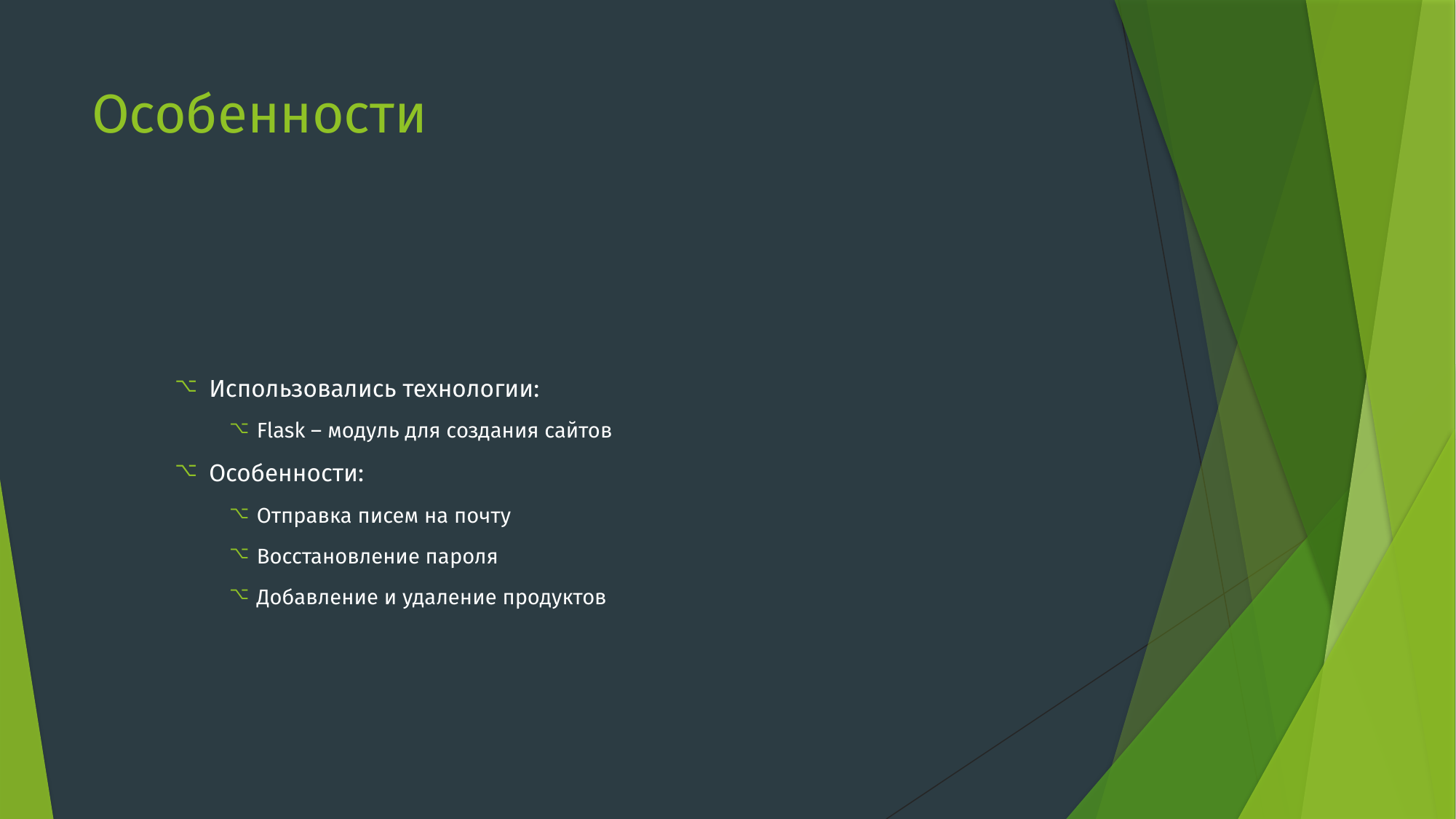

# Особенности
Использовались технологии:
Flask – модуль для создания сайтов
Особенности:
Отправка писем на почту
Восстановление пароля
Добавление и удаление продуктов